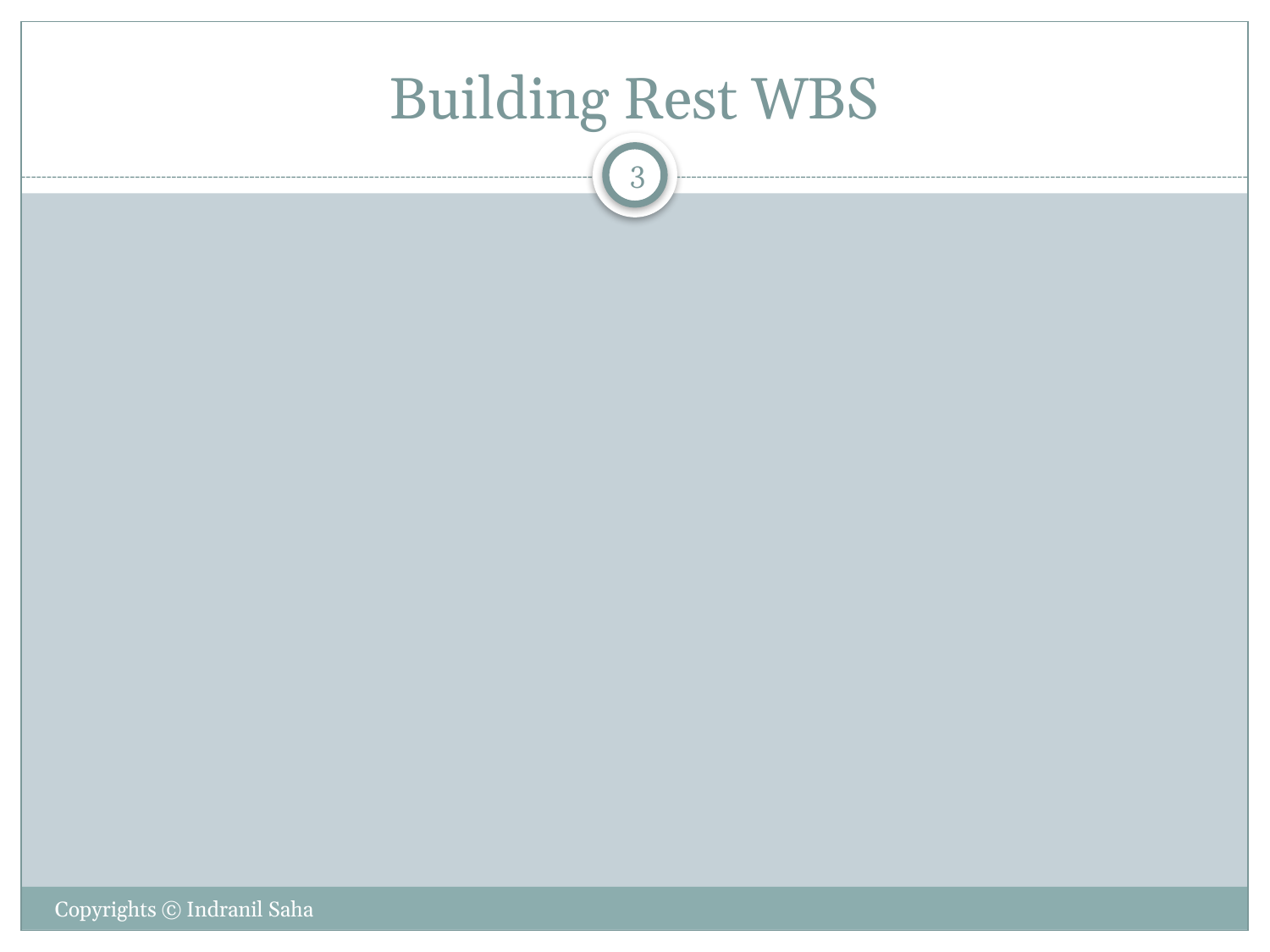

# Building Rest WBS
3

Copyrights © Indranil Saha